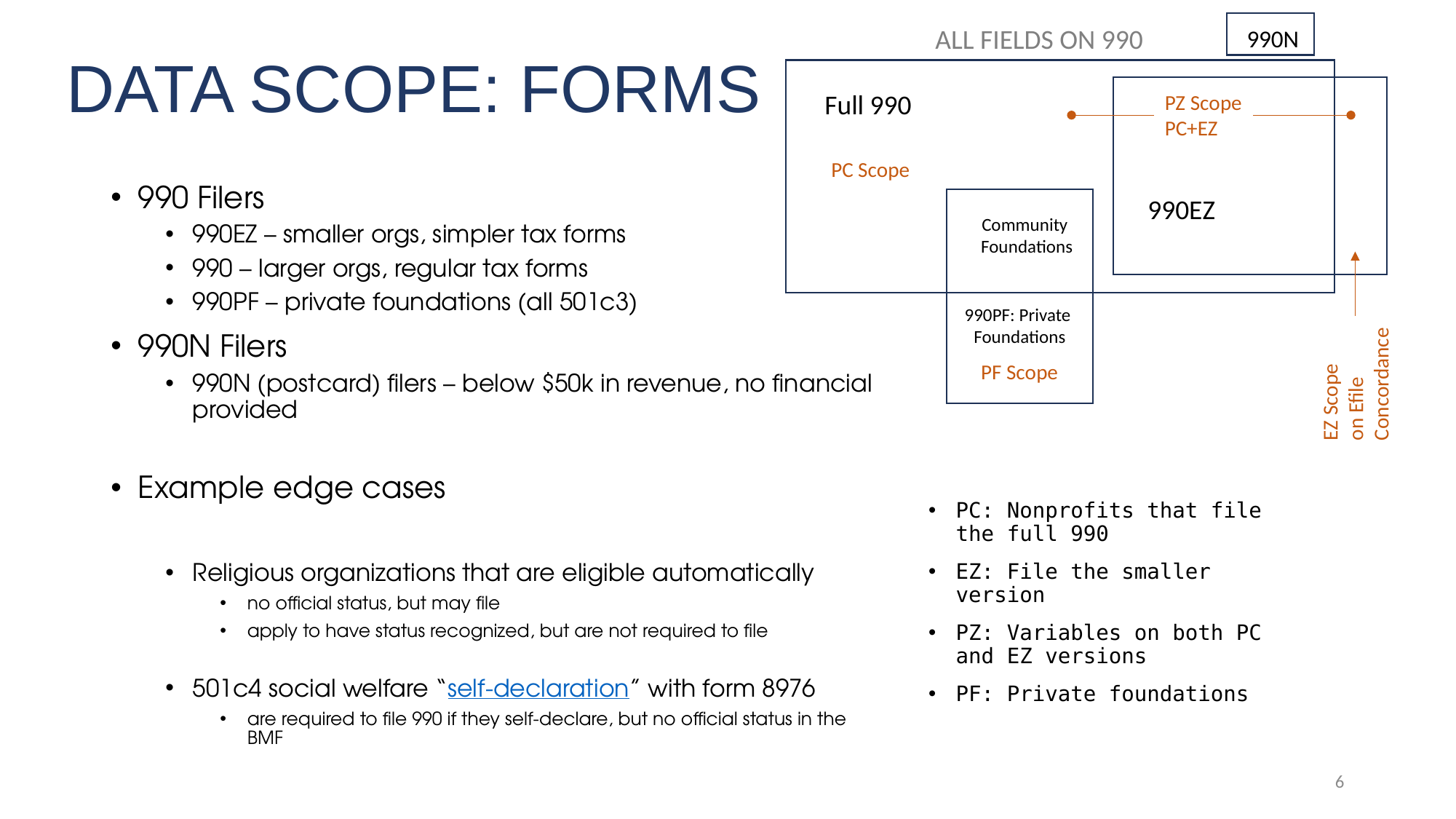

# DATA SCOPE: FORMS

ALL FIELDS ON 990
990N

Full 990
PZ Scope
PC+EZ
PC Scope
990EZ

Community
Foundations
990PF: Private
Foundations
EZ Scope
on Efile
Concordance
PF Scope
PC: Nonprofits that file the full 990
EZ: File the smaller version
PZ: Variables on both PC and EZ versions
PF: Private foundations
990 Filers
990EZ – smaller orgs, simpler tax forms
990 – larger orgs, regular tax forms
990PF – private foundations (all 501c3)
990N Filers
990N (postcard) filers – below $50k in revenue, no financial provided

Example edge cases

Religious organizations that are eligible automatically
no official status, but may file
apply to have status recognized, but are not required to file

501c4 social welfare “self-declaration” with form 8976
are required to file 990 if they self-declare, but no official status in the BMF

6